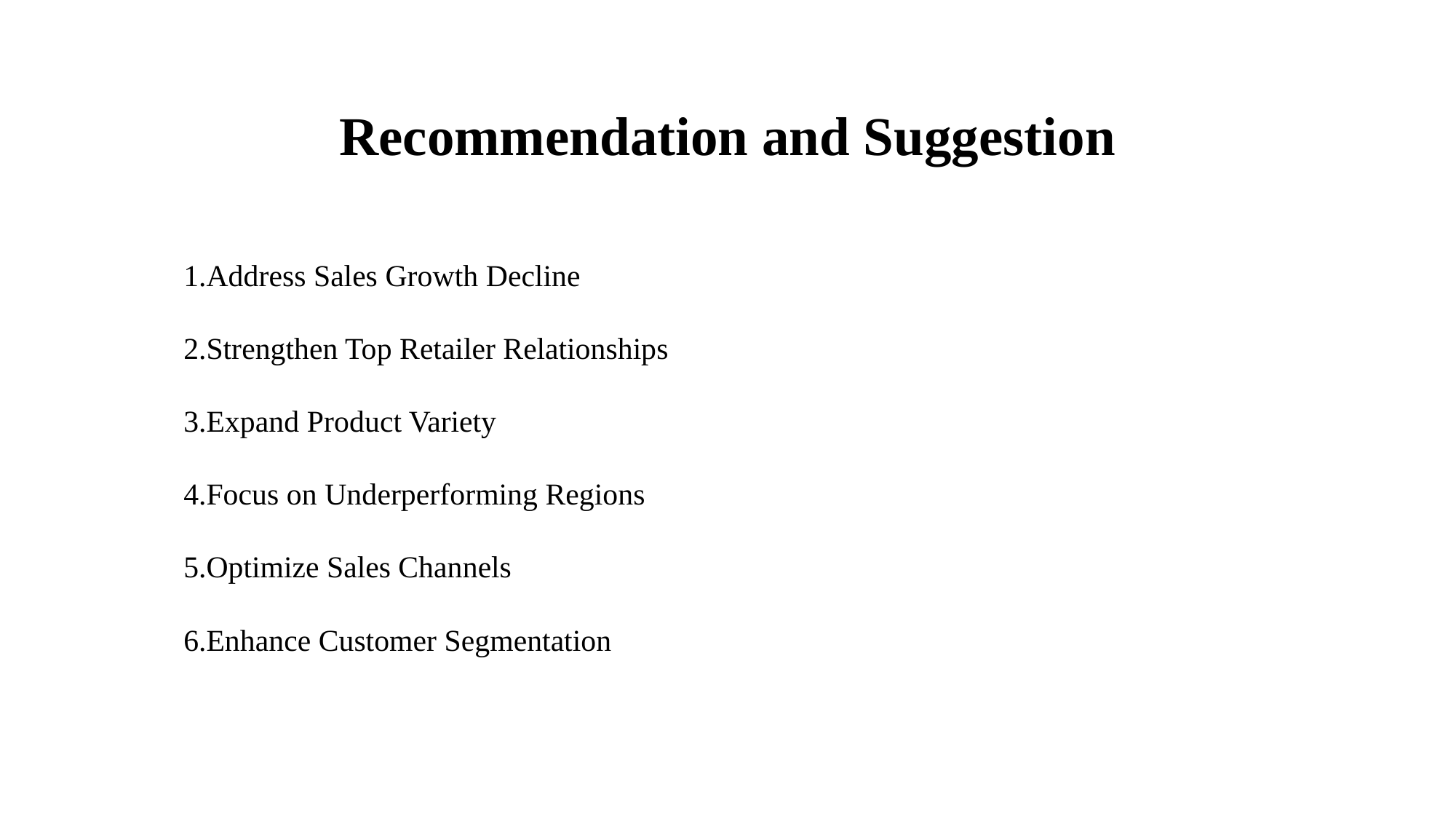

Recommendation and Suggestion
Address Sales Growth Decline
Strengthen Top Retailer Relationships
Expand Product Variety
Focus on Underperforming Regions
Optimize Sales Channels
Enhance Customer Segmentation